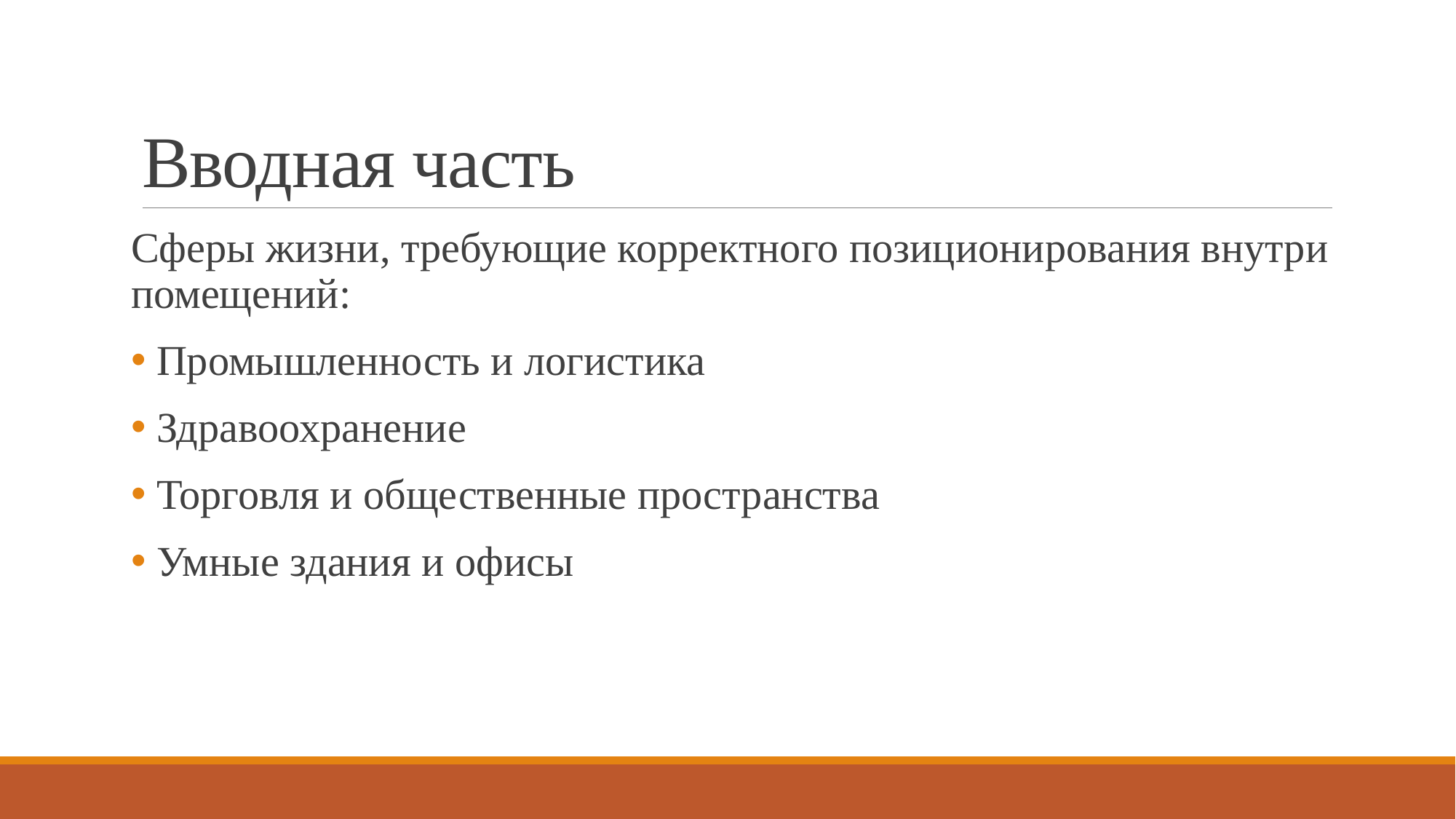

# Вводная часть
Сферы жизни, требующие корректного позиционирования внутри помещений:
 Промышленность и логистика
 Здравоохранение
 Торговля и общественные пространства
 Умные здания и офисы